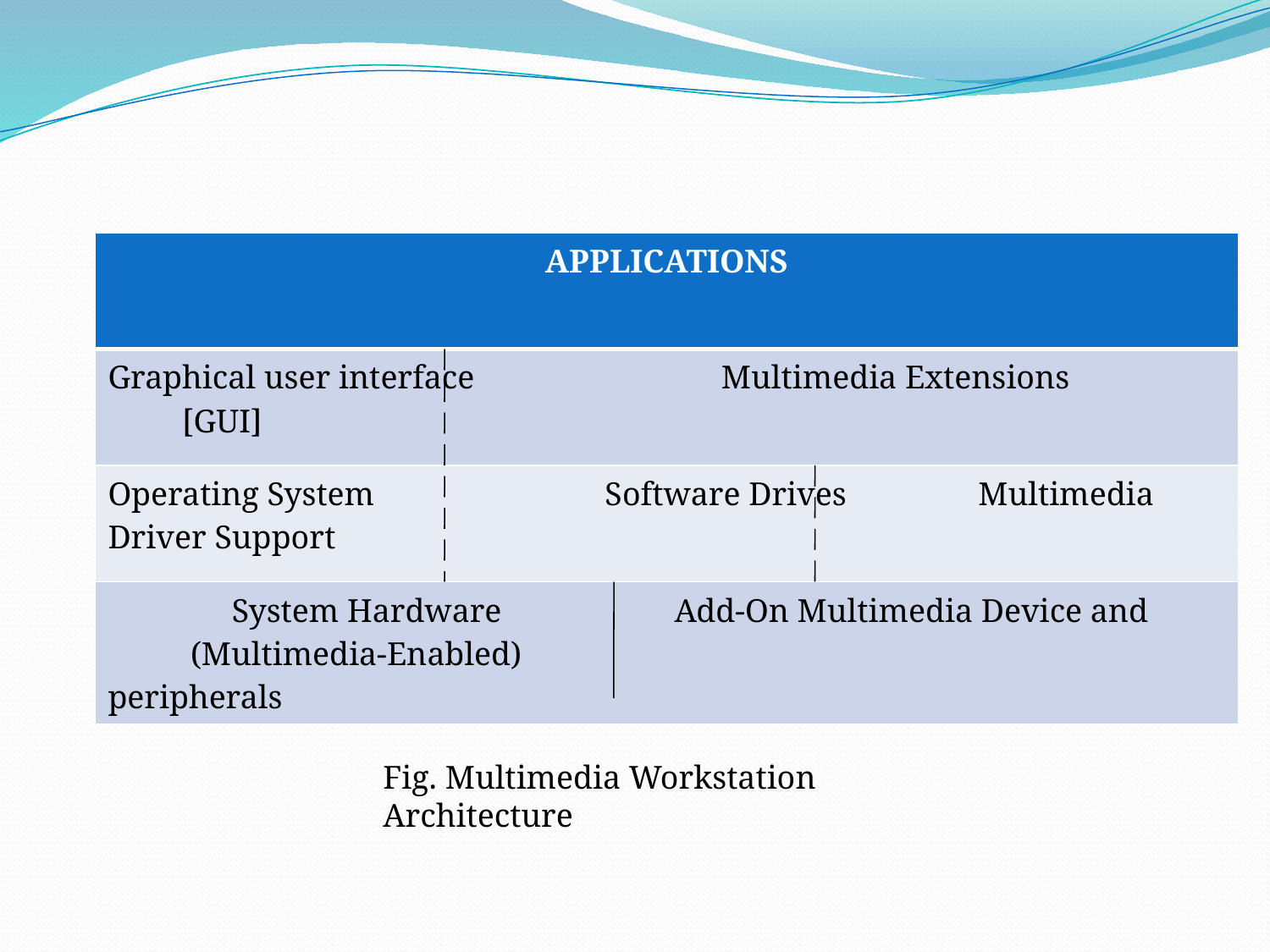

| APPLICATIONS |
| --- |
| Graphical user interface Multimedia Extensions [GUI] |
| Operating System Software Drives Multimedia Driver Support |
| System Hardware Add-On Multimedia Device and (Multimedia-Enabled) peripherals |
Fig. Multimedia Workstation Architecture